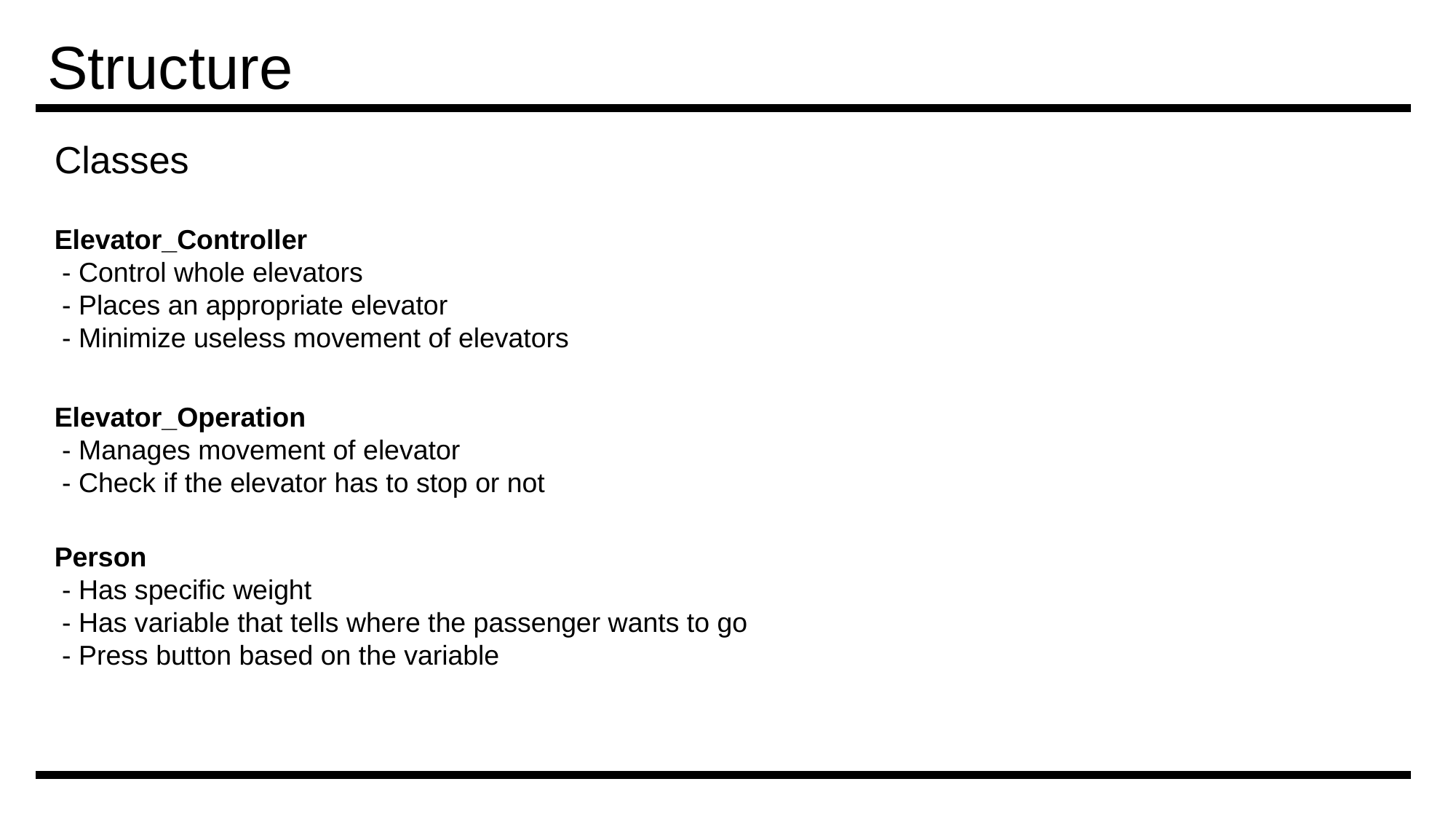

Structure

Classes

Elevator_Controller
 - Control whole elevators
 - Places an appropriate elevator
 - Minimize useless movement of elevators

Elevator_Operation
 - Manages movement of elevator
 - Check if the elevator has to stop or not
Person
 - Has specific weight
 - Has variable that tells where the passenger wants to go
 - Press button based on the variable